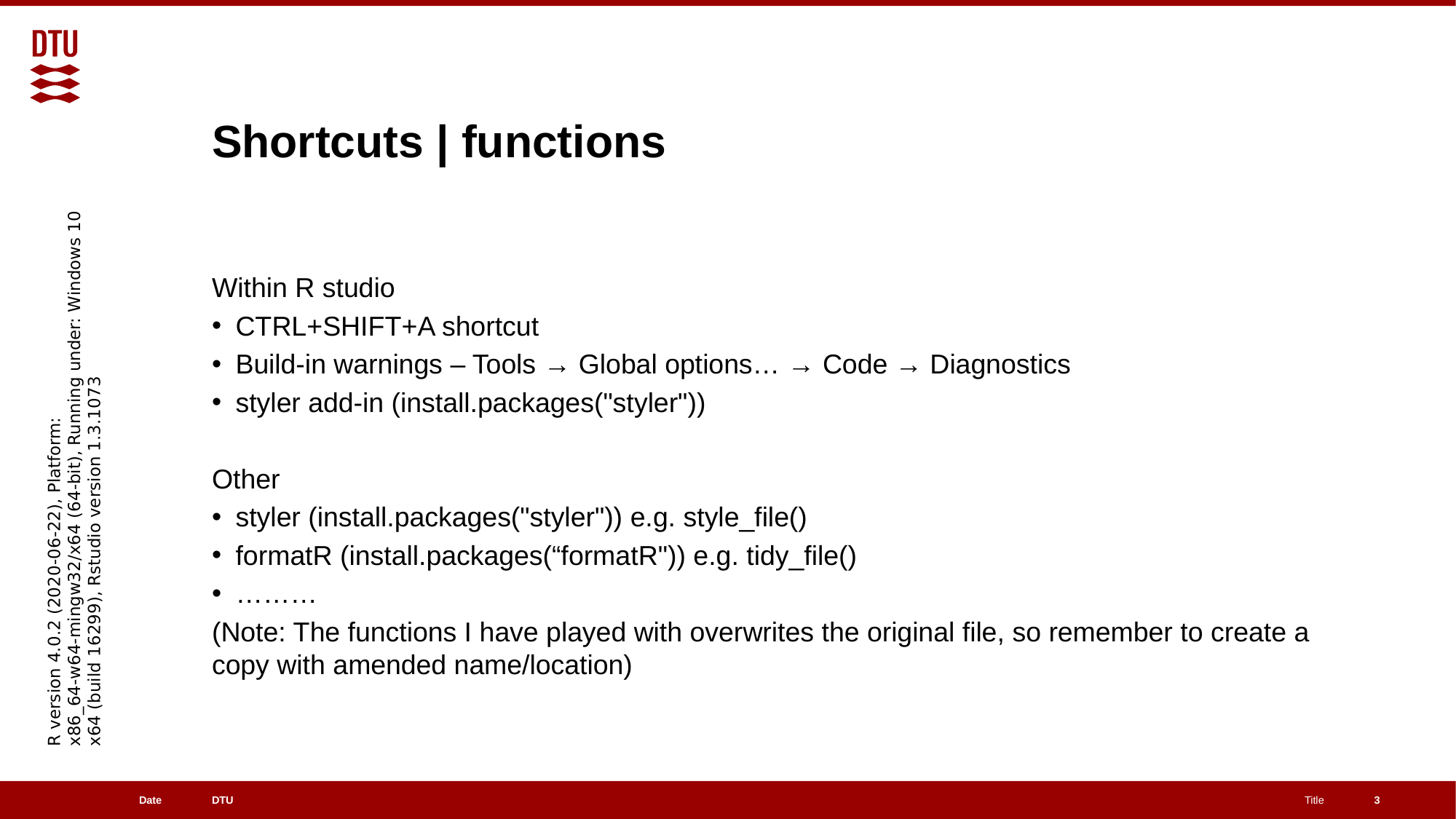

# Shortcuts | functions
R version 4.0.2 (2020-06-22), Platform: x86_64-w64-mingw32/x64 (64-bit), Running under: Windows 10 x64 (build 16299), Rstudio version 1.3.1073

Within R studio
CTRL+SHIFT+A shortcut
Build-in warnings – Tools → Global options… → Code → Diagnostics
styler add-in (install.packages("styler"))

Other
styler (install.packages("styler")) e.g. style_file()
formatR (install.packages(“formatR")) e.g. tidy_file()
………
(Note: The functions I have played with overwrites the original file, so remember to create a copy with amended name/location)
3